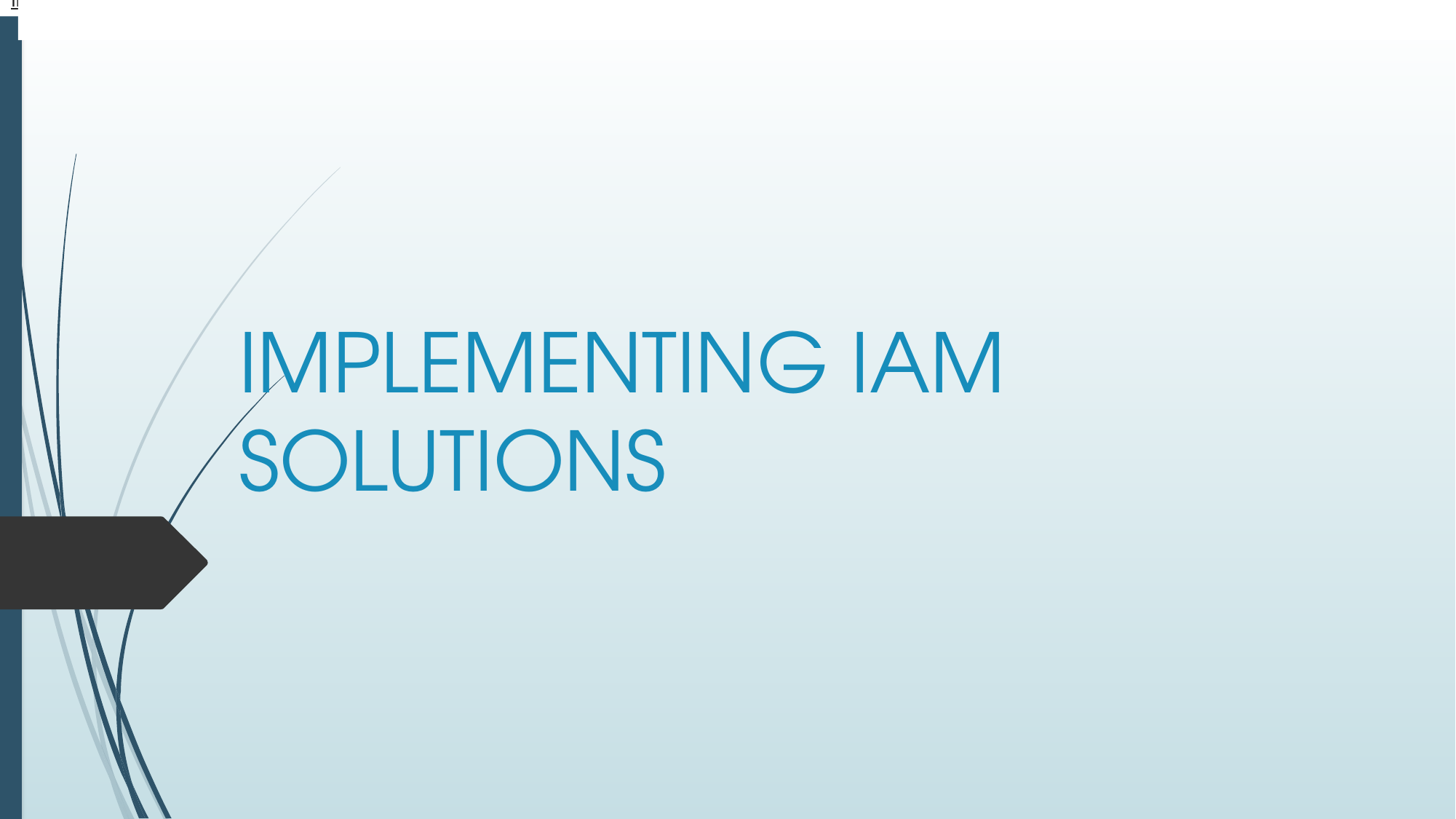

Implement IAM Solution

# IMPLEMENTING IAM SOLUTIONS